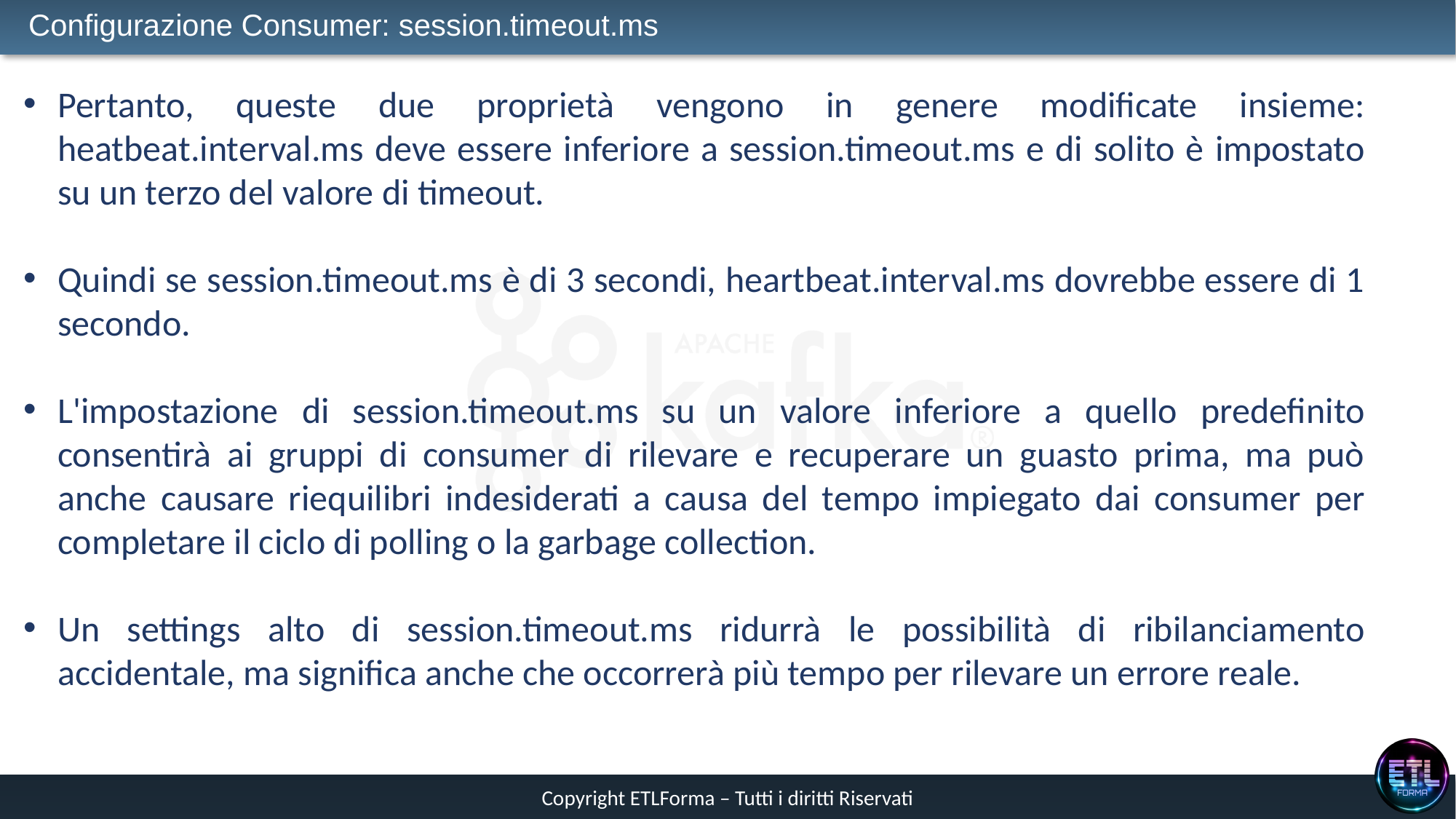

# Configurazione Consumer: session.timeout.ms
Pertanto, queste due proprietà vengono in genere modificate insieme: heatbeat.interval.ms deve essere inferiore a session.timeout.ms e di solito è impostato su un terzo del valore di timeout.

Quindi se session.timeout.ms è di 3 secondi, heartbeat.interval.ms dovrebbe essere di 1 secondo.

L'impostazione di session.timeout.ms su un valore inferiore a quello predefinito consentirà ai gruppi di consumer di rilevare e recuperare un guasto prima, ma può anche causare riequilibri indesiderati a causa del tempo impiegato dai consumer per completare il ciclo di polling o la garbage collection.

Un settings alto di session.timeout.ms ridurrà le possibilità di ribilanciamento accidentale, ma significa anche che occorrerà più tempo per rilevare un errore reale.